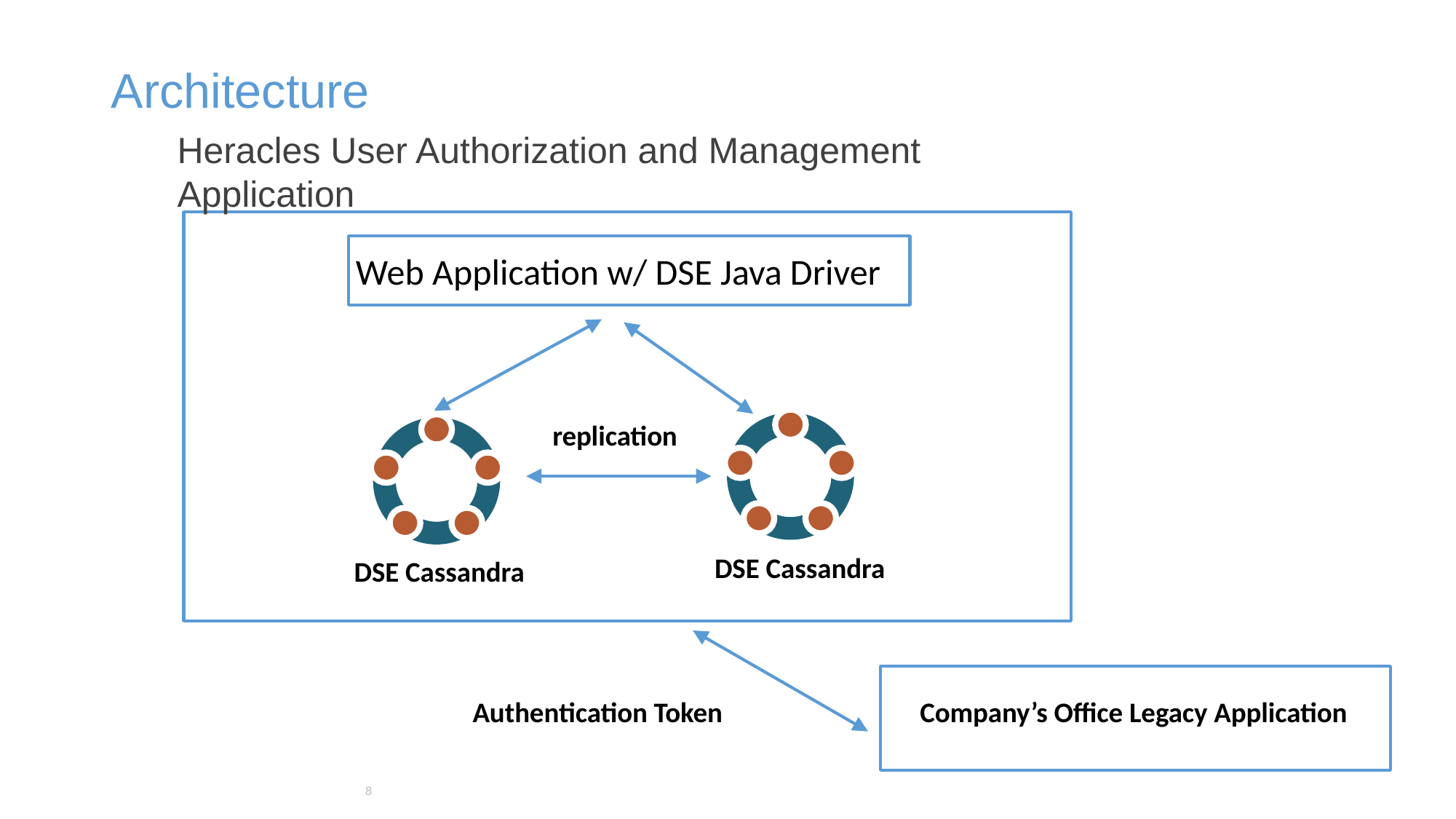

Architecture
Heracles User Authorization and Management Application

Web Application w/ DSE Java Driver

replication

DSE Cassandra
DSE Cassandra

Authentication Token
Company’s Office Legacy Application
8